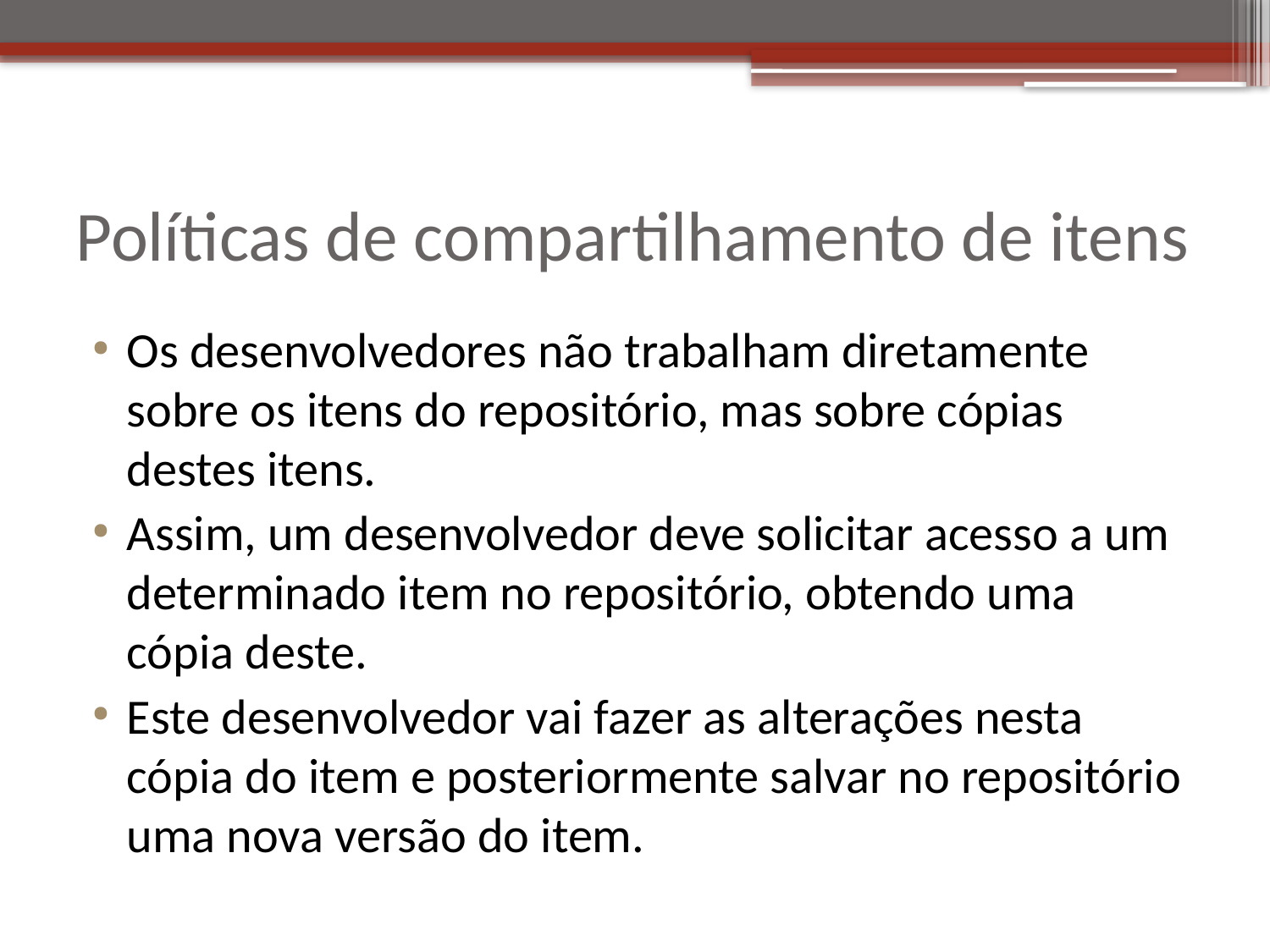

# Políticas de compartilhamento de itens
Os desenvolvedores não trabalham diretamente sobre os itens do repositório, mas sobre cópias destes itens.
Assim, um desenvolvedor deve solicitar acesso a um determinado item no repositório, obtendo uma cópia deste.
Este desenvolvedor vai fazer as alterações nesta cópia do item e posteriormente salvar no repositório uma nova versão do item.